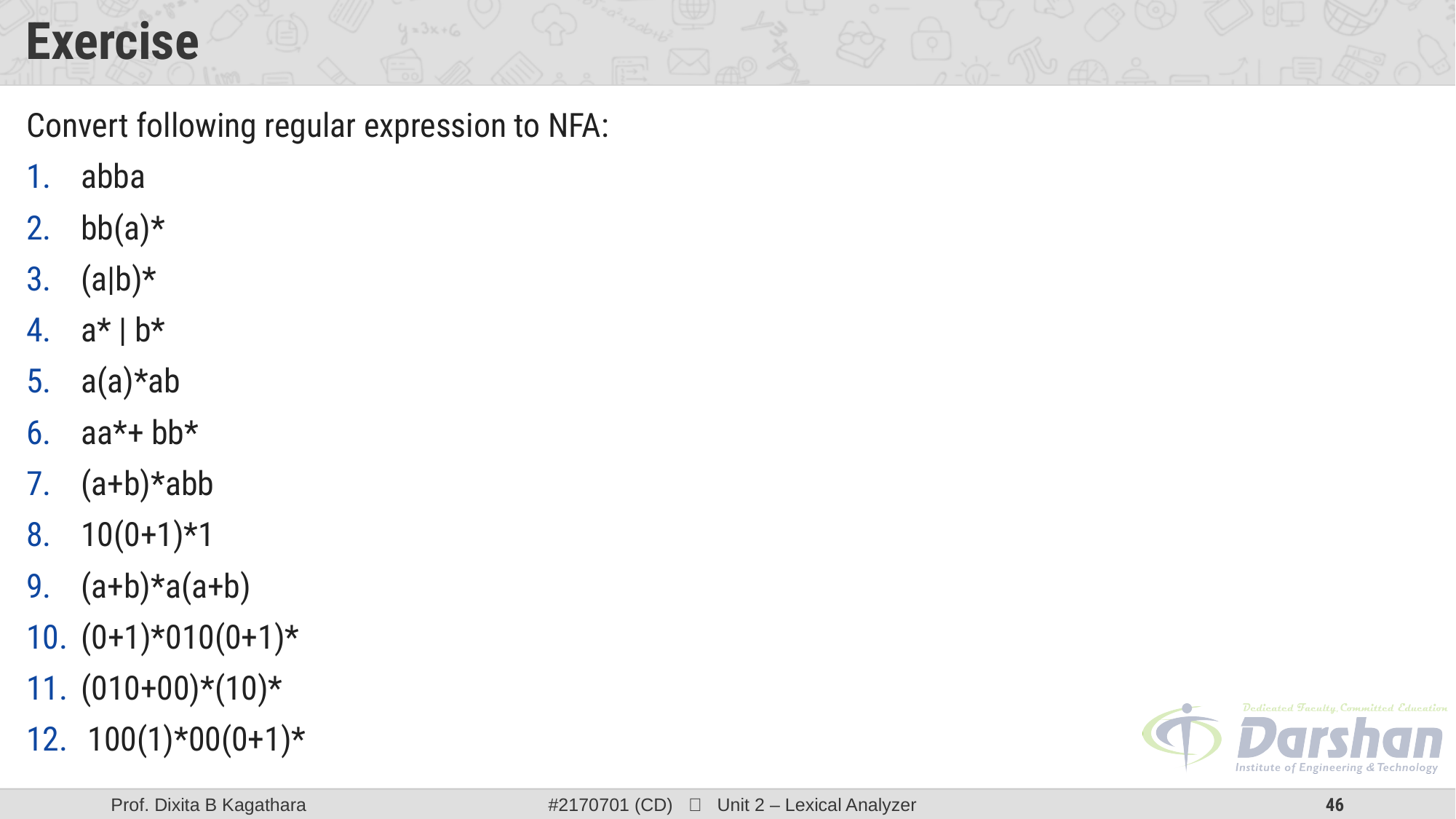

# Exercise
Convert following regular expression to NFA:
abba
bb(a)*
(a|b)*
a* | b*
a(a)*ab
aa*+ bb*
(a+b)*abb
10(0+1)*1
(a+b)*a(a+b)
(0+1)*010(0+1)*
(010+00)*(10)*
100(1)*00(0+1)*